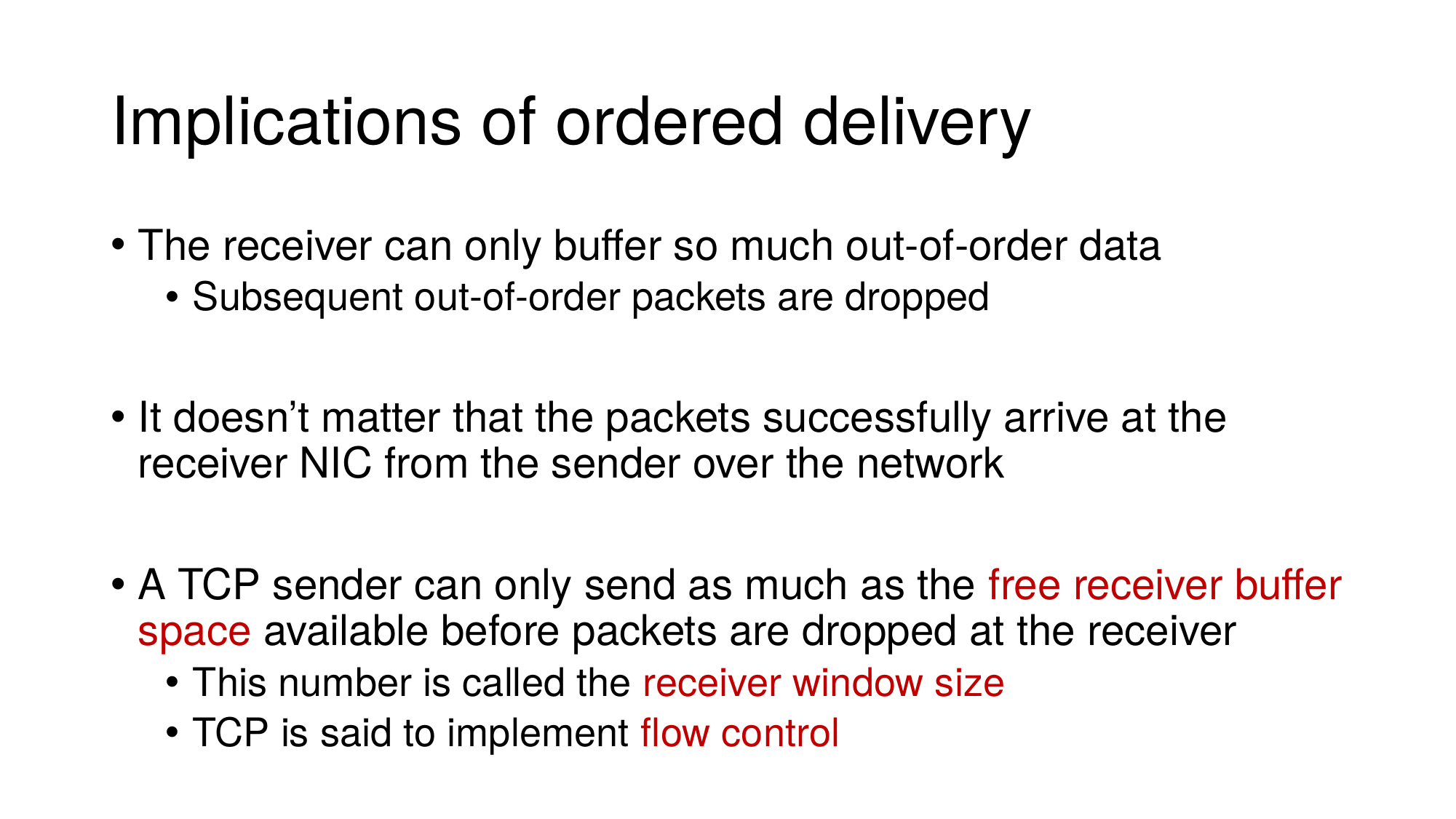

# Implications of ordered delivery
The receiver can only buffer so much out-of-order data
Subsequent out-of-order packets are dropped

It doesn’t matter that the packets successfully arrive at the receiver NIC from the sender over the network

A TCP sender can only send as much as the free receiver buffer space available before packets are dropped at the receiver
This number is called the receiver window size
TCP is said to implement flow control